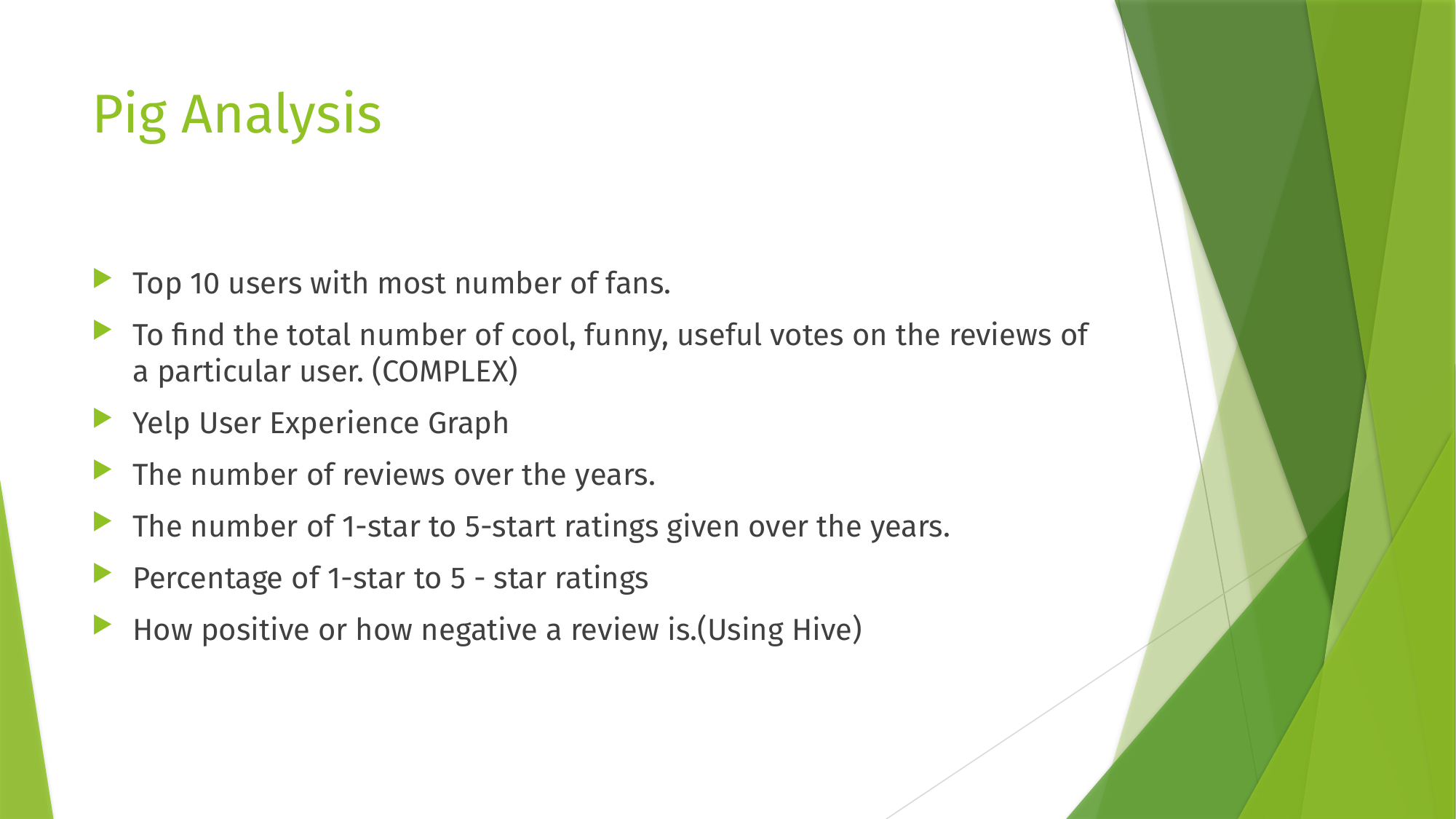

# Pig Analysis
Top 10 users with most number of fans.
To find the total number of cool, funny, useful votes on the reviews of a particular user. (COMPLEX)
Yelp User Experience Graph
The number of reviews over the years.
The number of 1-star to 5-start ratings given over the years.
Percentage of 1-star to 5 - star ratings
How positive or how negative a review is.(Using Hive)